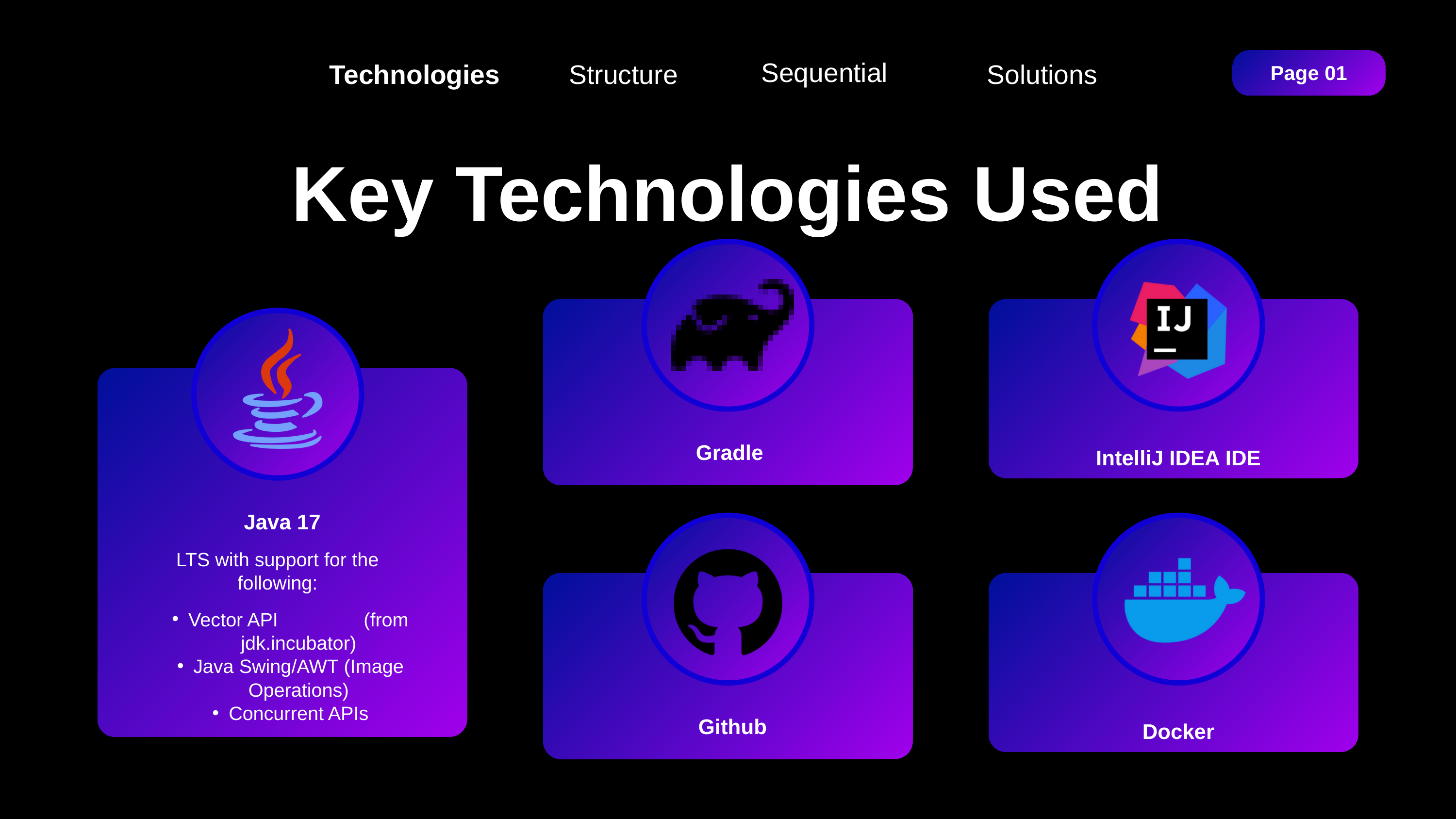

Sequential

Technologies
Solutions
Structure
Page 01
Key Technologies Used

Gradle
IntelliJ IDEA IDE
Java 17

LTS with support for the following:

Vector API                (from jdk.incubator)
Java Swing/AWT (Image Operations)
Concurrent APIs
Github
Docker